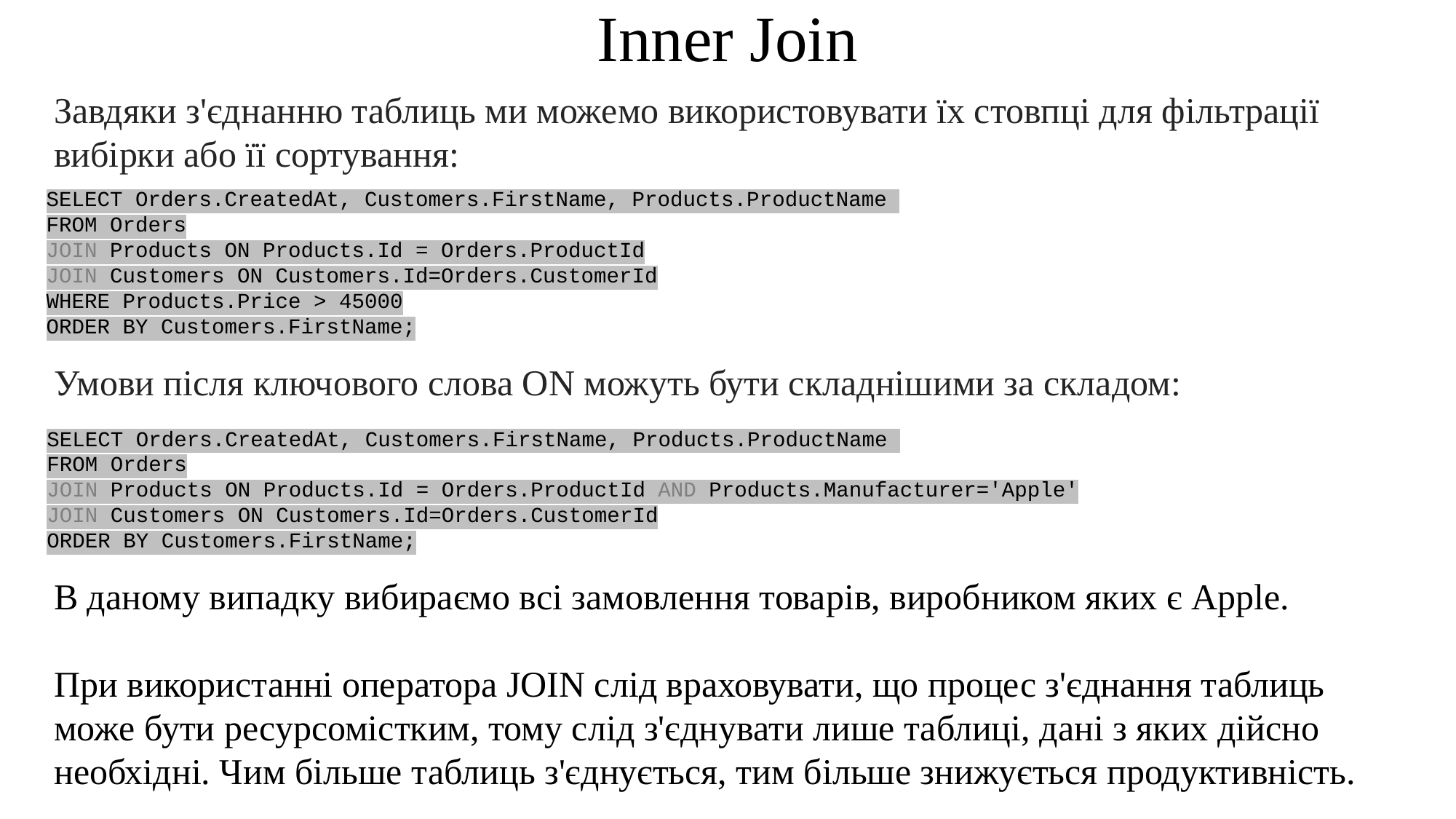

Inner Join
Завдяки з'єднанню таблиць ми можемо використовувати їх стовпці для фільтрації вибірки або її сортування:
SELECT Orders.CreatedAt, Customers.FirstName, Products.ProductName
FROM Orders
JOIN Products ON Products.Id = Orders.ProductId
JOIN Customers ON Customers.Id=Orders.CustomerId
WHERE Products.Price > 45000
ORDER BY Customers.FirstName;
Умови після ключового слова ON можуть бути складнішими за складом:
SELECT Orders.CreatedAt, Customers.FirstName, Products.ProductName
FROM Orders
JOIN Products ON Products.Id = Orders.ProductId AND Products.Manufacturer='Apple'
JOIN Customers ON Customers.Id=Orders.CustomerId
ORDER BY Customers.FirstName;
В даному випадку вибираємо всі замовлення товарів, виробником яких є Apple.

При використанні оператора JOIN слід враховувати, що процес з'єднання таблиць може бути ресурсомістким, тому слід з'єднувати лише таблиці, дані з яких дійсно необхідні. Чим більше таблиць з'єднується, тим більше знижується продуктивність.